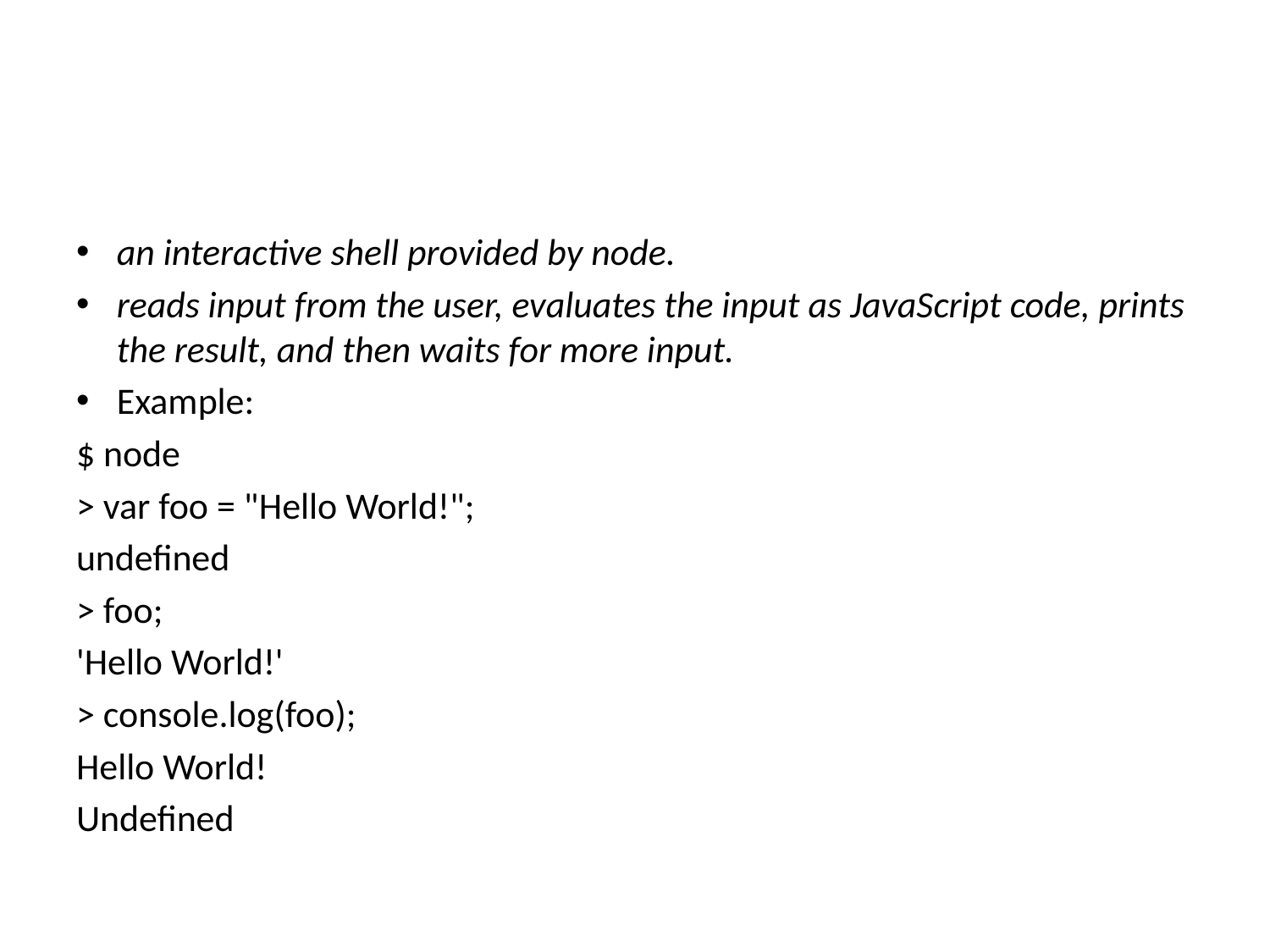

# The Read-Eval-Print-Loop(REPL)
an interactive shell provided by node.
reads input from the user, evaluates the input as JavaScript code, prints the result, and then waits for more input.
Example:
$ node
> var foo = "Hello World!";
undefined
> foo;
'Hello World!'
> console.log(foo);
Hello World!
Undefined